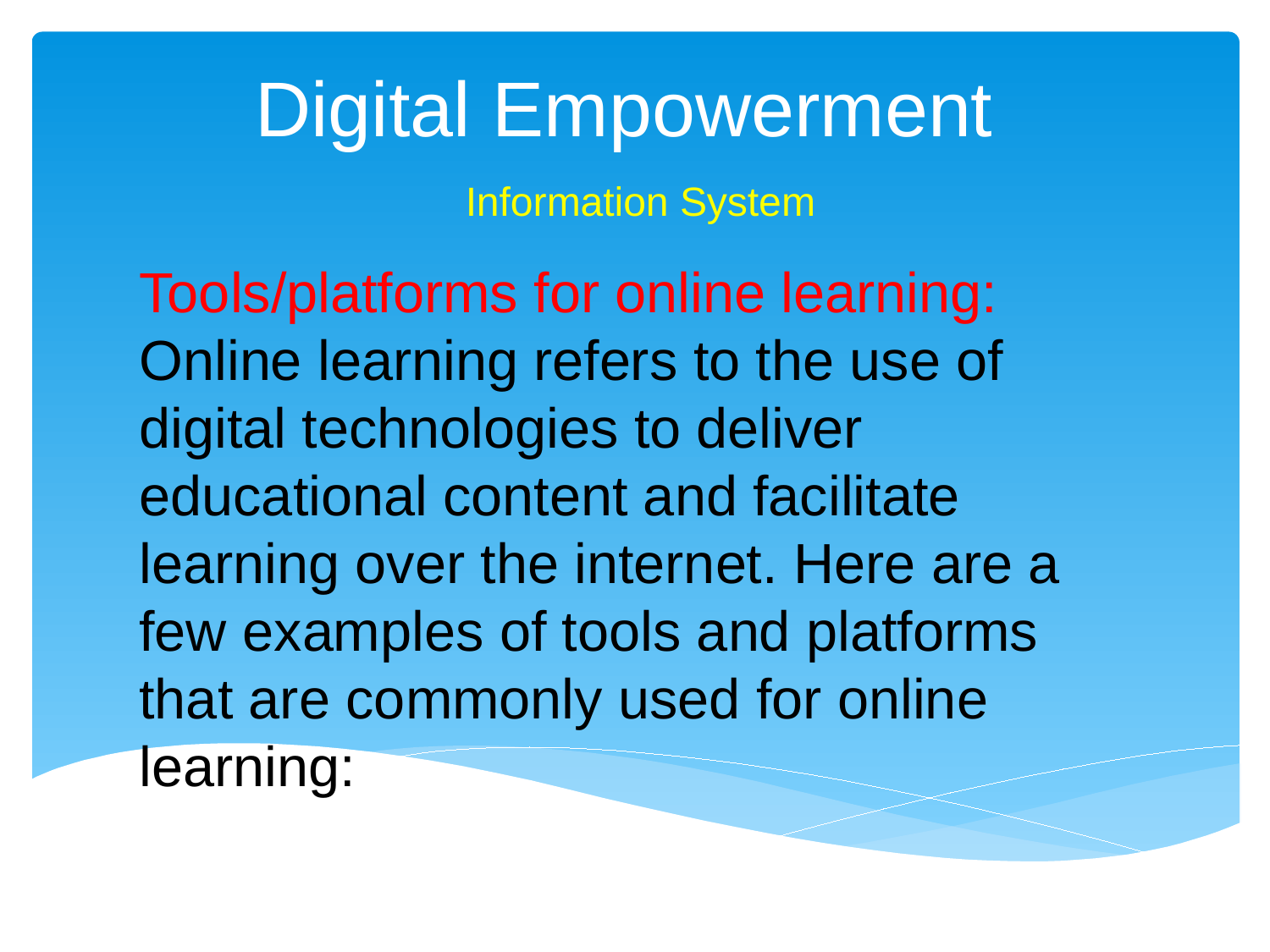

# Digital Empowerment
 Information System

Tools/platforms for online learning:
Online learning refers to the use of digital technologies to deliver educational content and facilitate learning over the internet. Here are a few examples of tools and platforms that are commonly used for online learning: